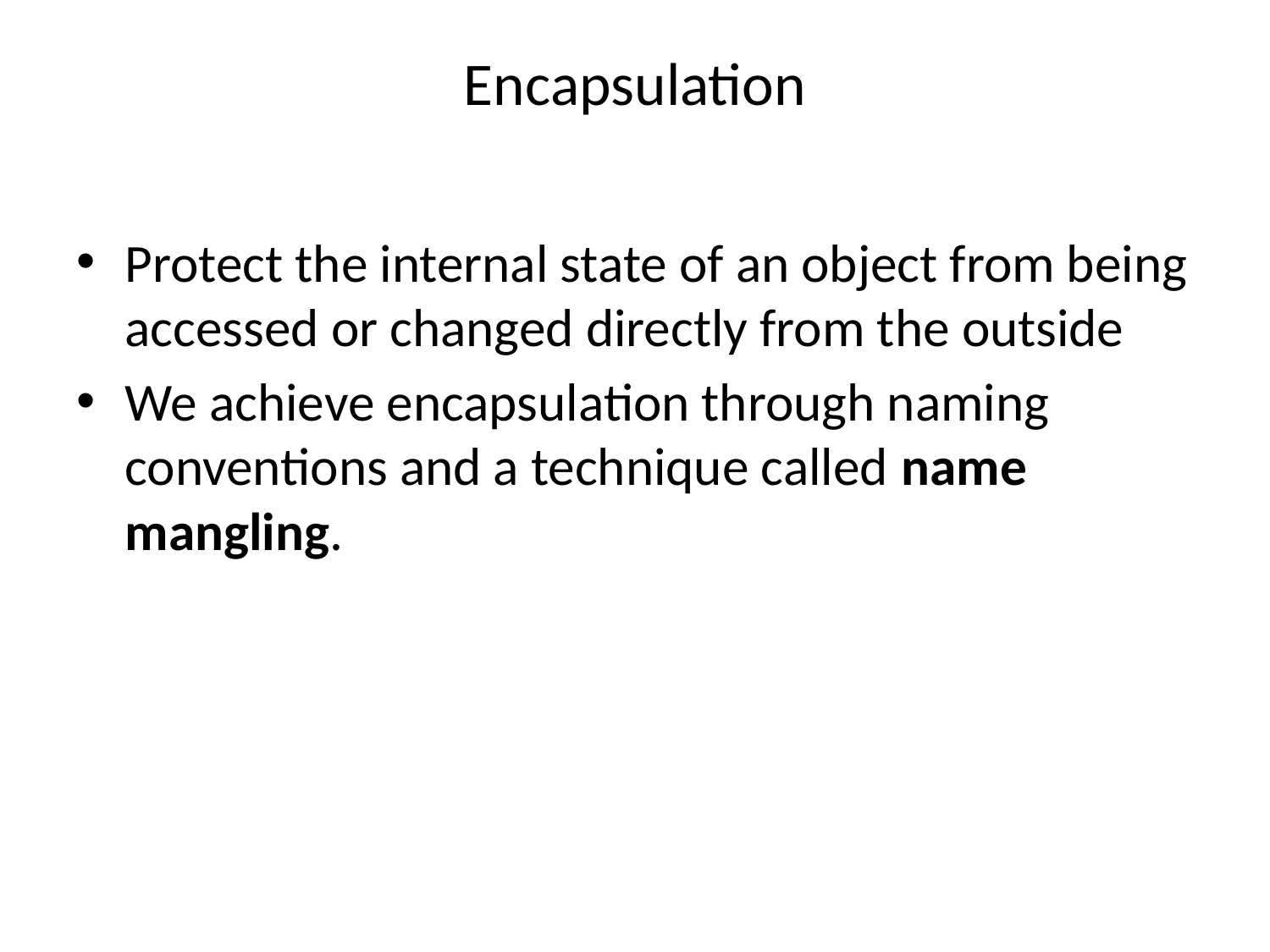

# Encapsulation
Protect the internal state of an object from being accessed or changed directly from the outside
We achieve encapsulation through naming conventions and a technique called name mangling.